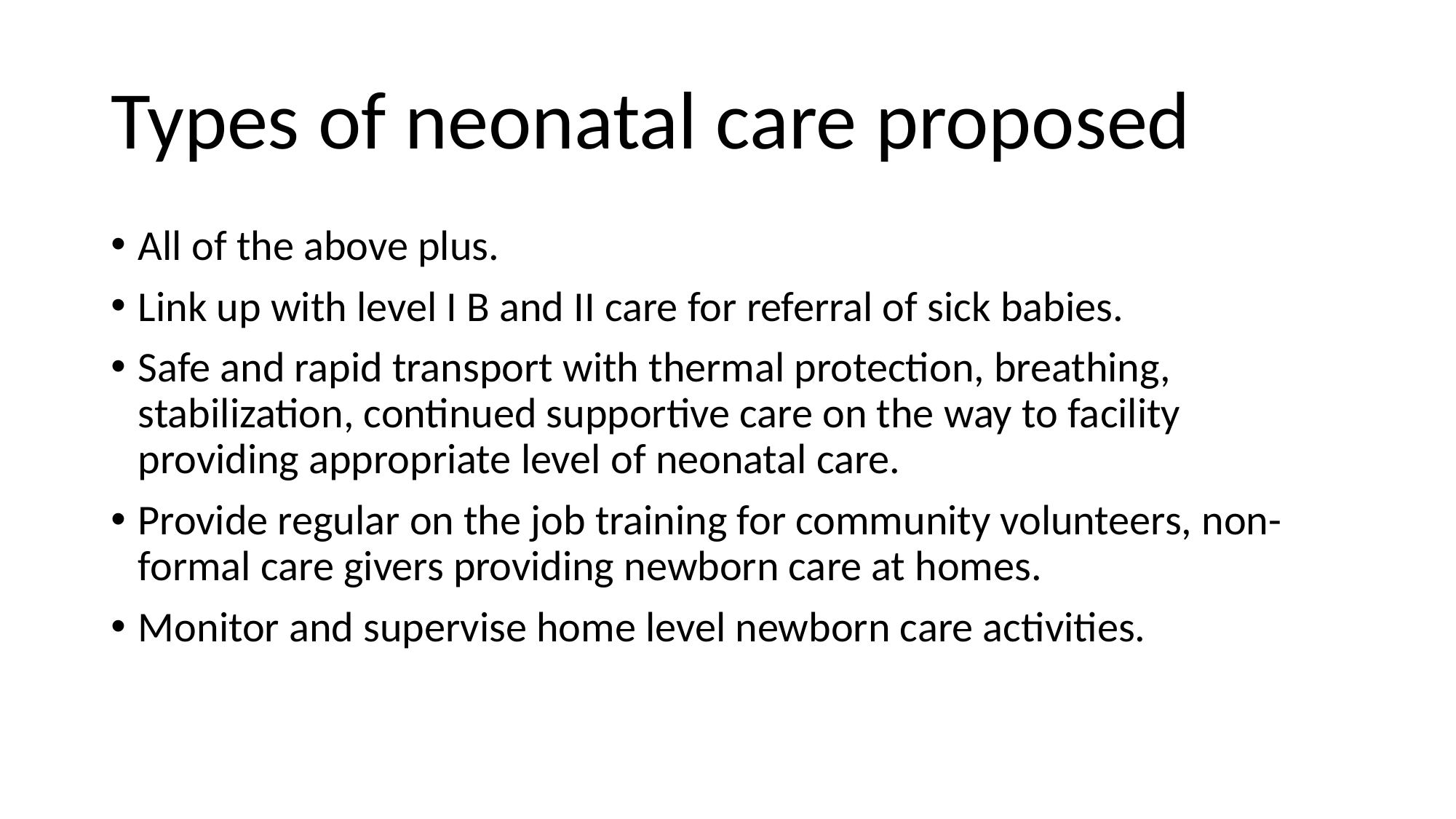

# Types of neonatal care proposed
All of the above plus.
Link up with level I B and II care for referral of sick babies.
Safe and rapid transport with thermal protection, breathing, stabilization, continued supportive care on the way to facility providing appropriate level of neonatal care.
Provide regular on the job training for community volunteers, non-formal care givers providing newborn care at homes.
Monitor and supervise home level newborn care activities.